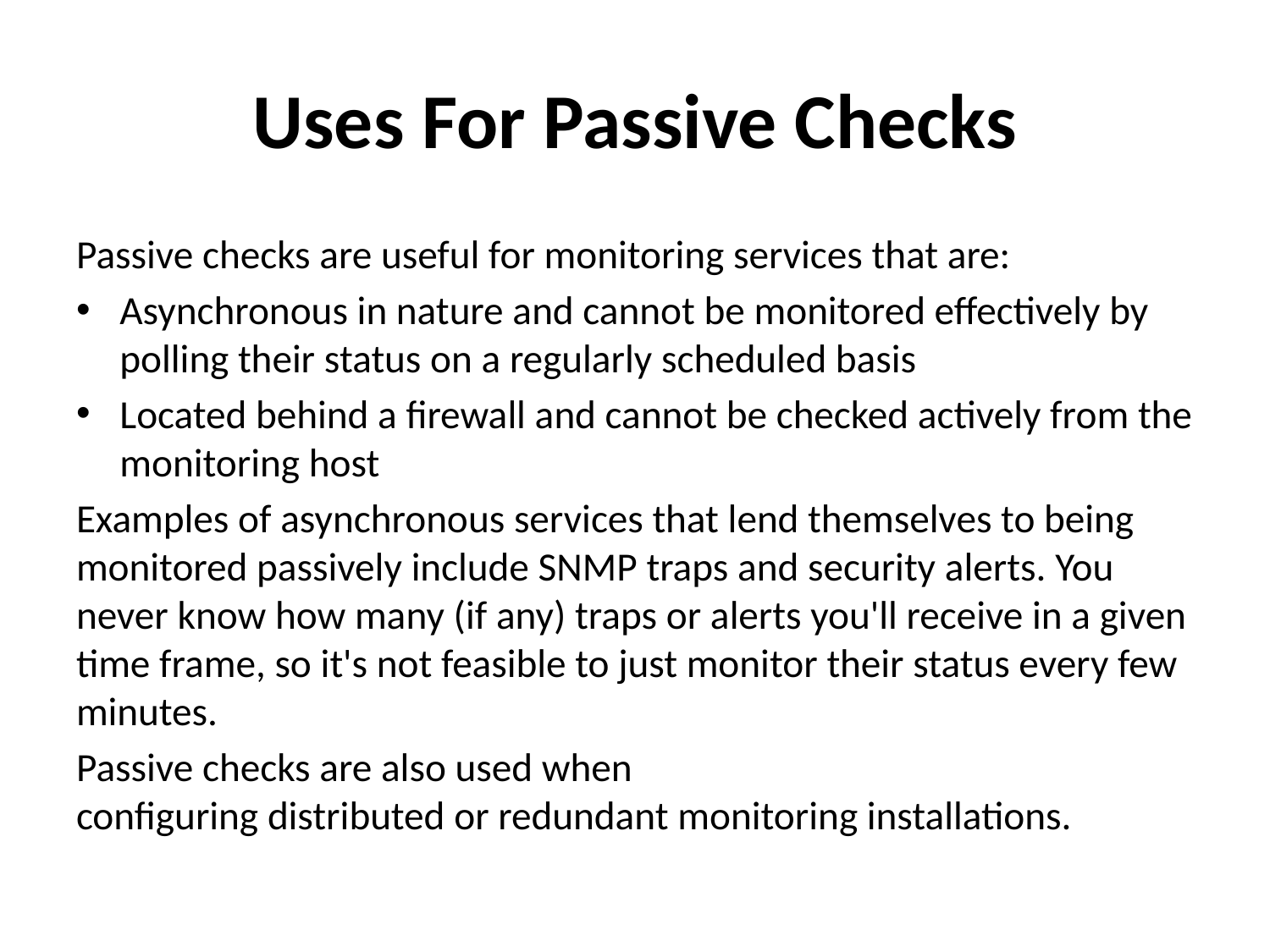

# Uses For Passive Checks
Passive checks are useful for monitoring services that are:
Asynchronous in nature and cannot be monitored effectively by polling their status on a regularly scheduled basis
Located behind a firewall and cannot be checked actively from the monitoring host
Examples of asynchronous services that lend themselves to being monitored passively include SNMP traps and security alerts. You never know how many (if any) traps or alerts you'll receive in a given time frame, so it's not feasible to just monitor their status every few minutes.
Passive checks are also used when configuring distributed or redundant monitoring installations.